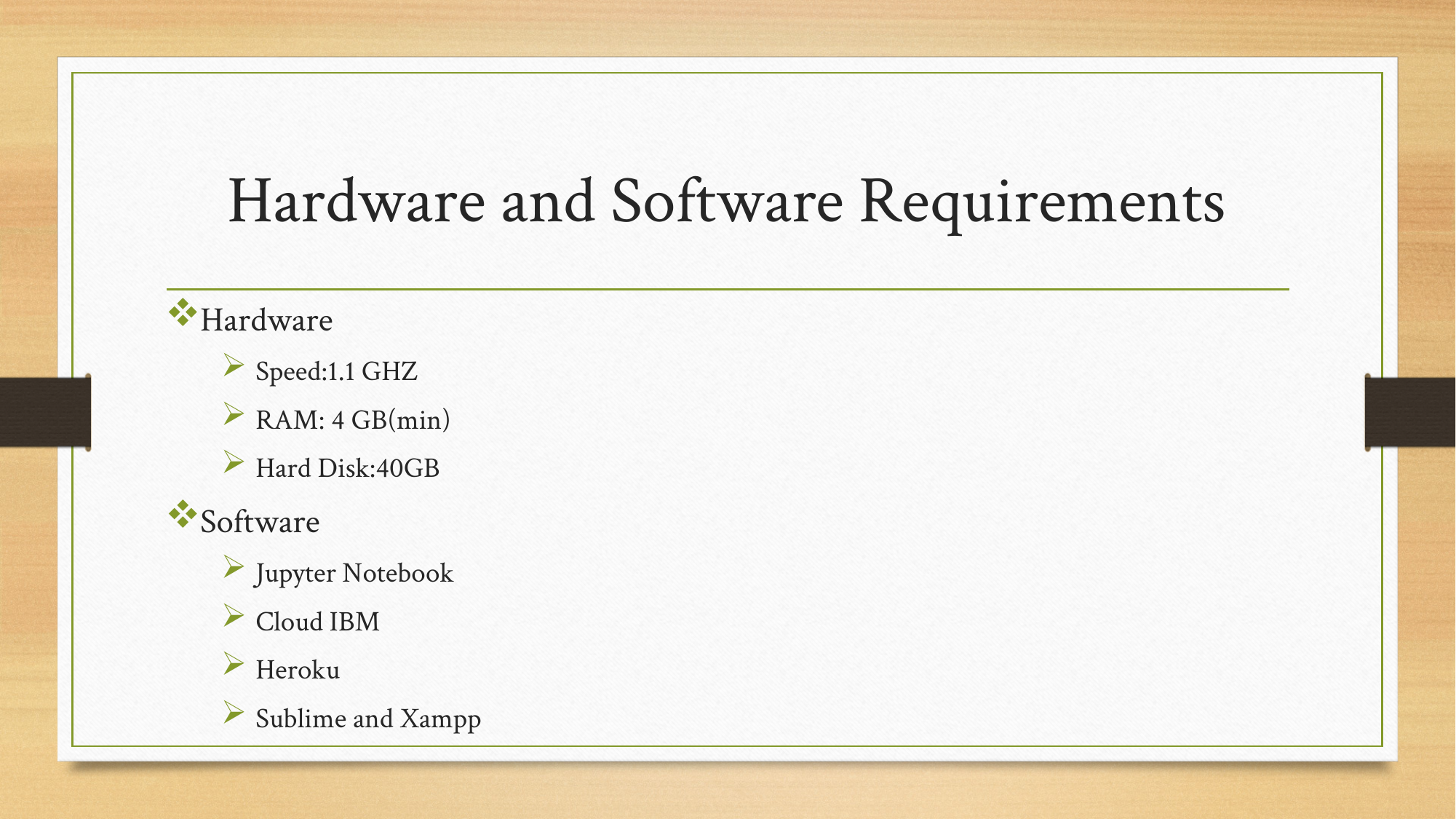

# Hardware and Software Requirements
Hardware
Speed:1.1 GHZ
RAM: 4 GB(min)
Hard Disk:40GB
Software
Jupyter Notebook
Cloud IBM
Heroku
Sublime and Xampp